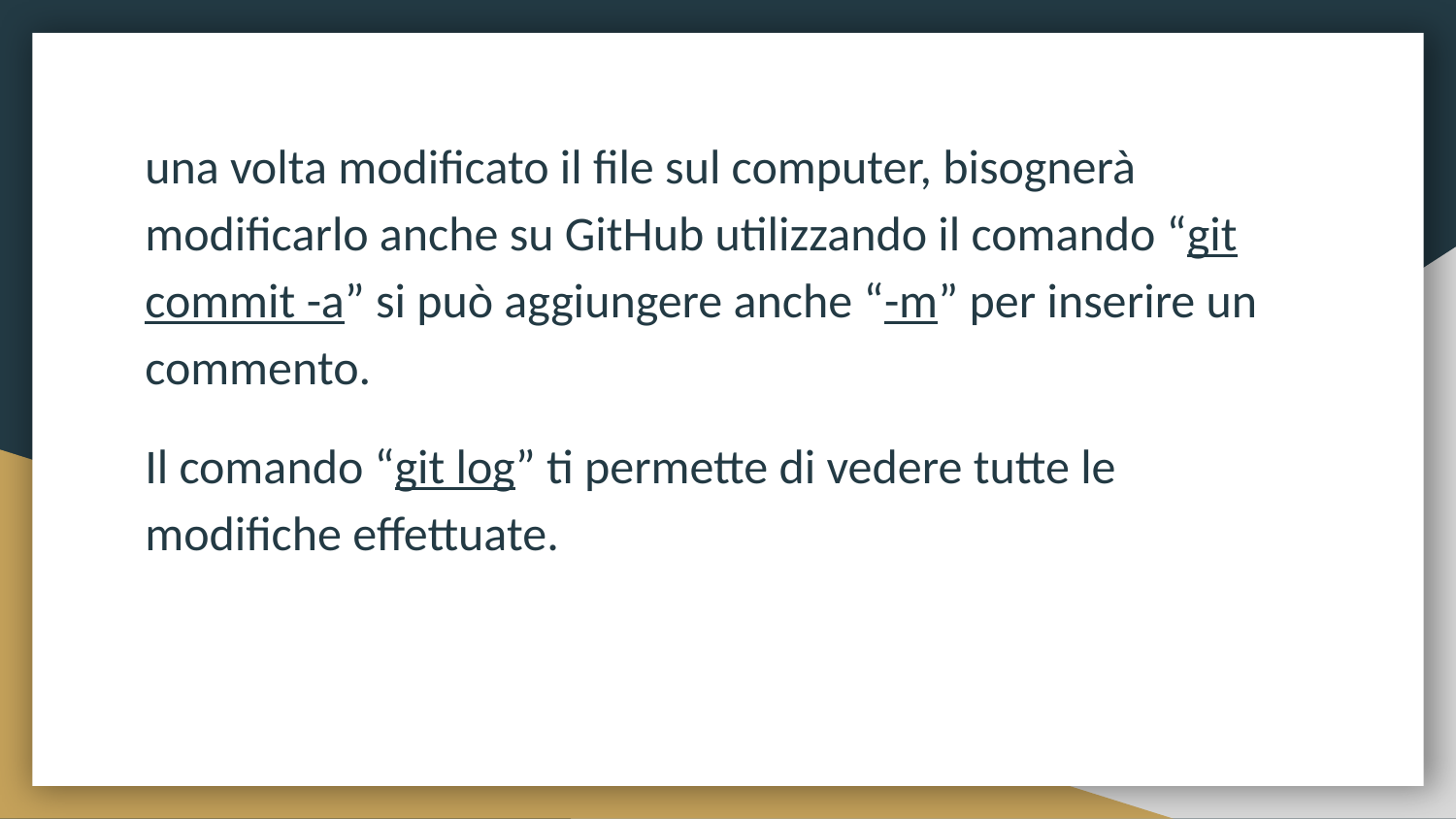

una volta modificato il file sul computer, bisognerà modificarlo anche su GitHub utilizzando il comando “git commit -a” si può aggiungere anche “-m” per inserire un commento.
Il comando “git log” ti permette di vedere tutte le modifiche effettuate.